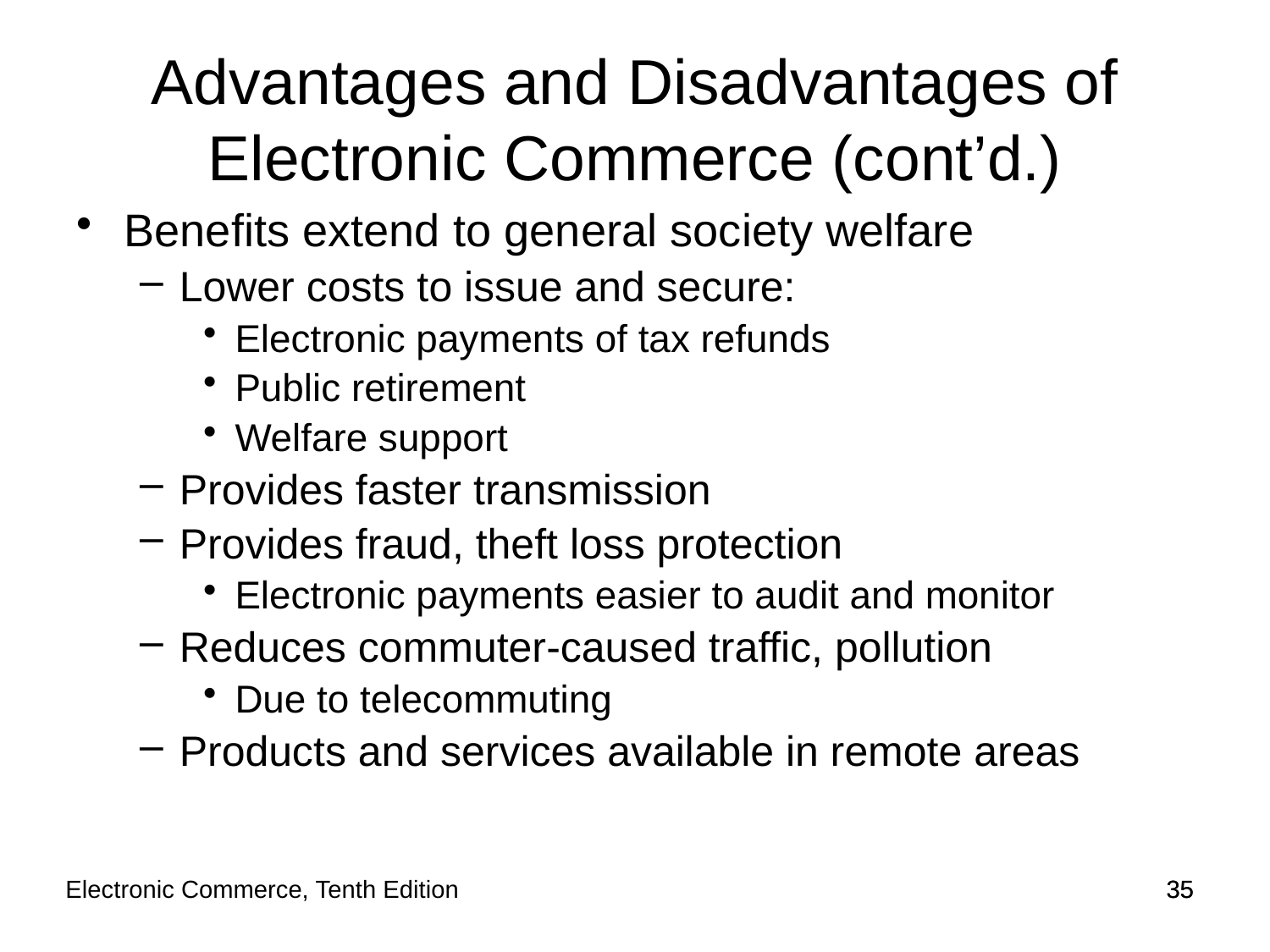

Advantages and Disadvantages of Electronic Commerce (cont’d.)
Benefits extend to general society welfare
Lower costs to issue and secure:
Electronic payments of tax refunds
Public retirement
Welfare support
Provides faster transmission
Provides fraud, theft loss protection
Electronic payments easier to audit and monitor
Reduces commuter-caused traffic, pollution
Due to telecommuting
Products and services available in remote areas
Electronic Commerce, Tenth Edition
35
35